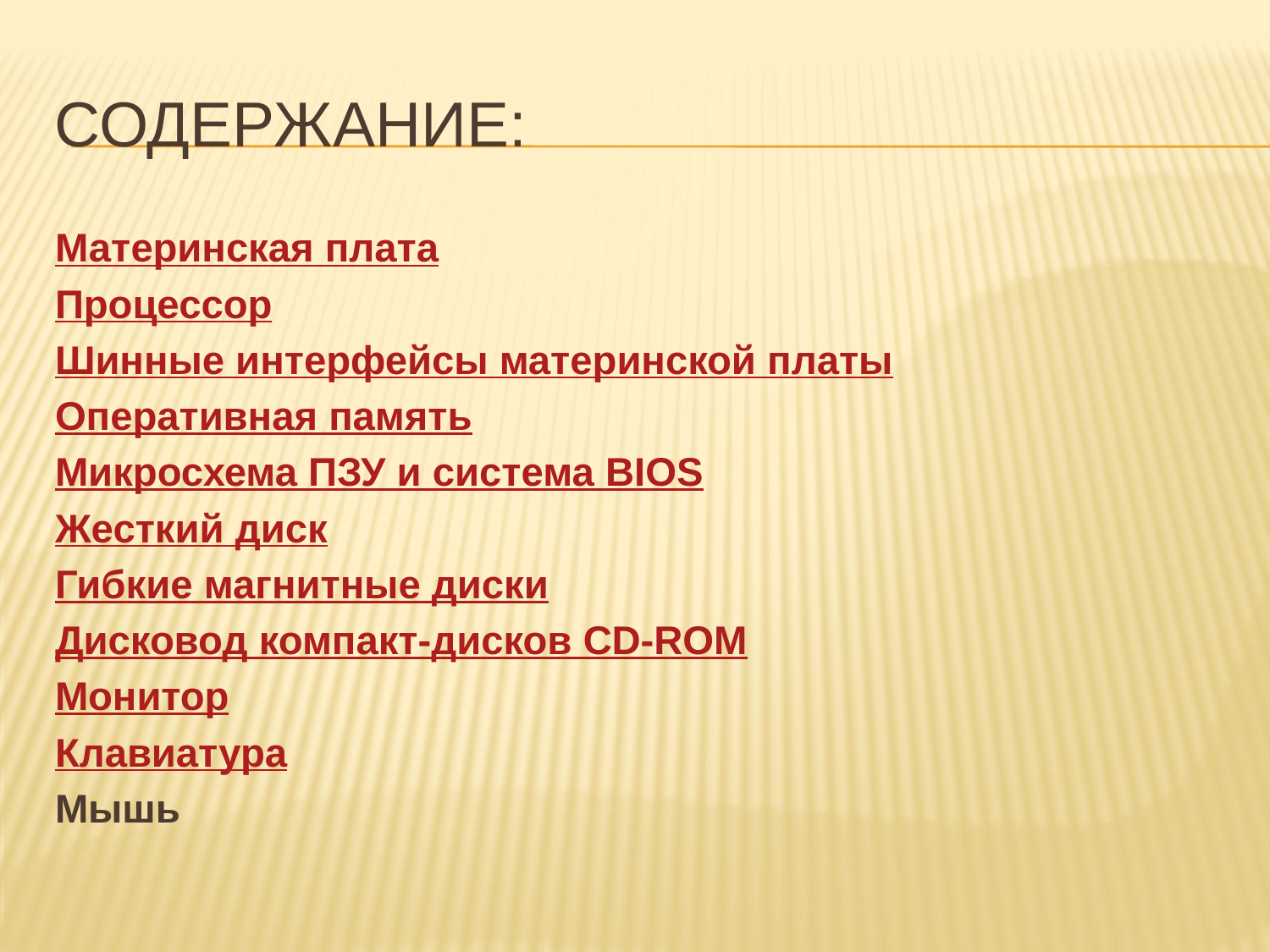

# Содержание:
Материнская плата
Процессор
Шинные интерфейсы материнской платы
Оперативная память
Микросхема ПЗУ и система BIOS
Жесткий диск
Гибкие магнитные диски
Дисковод компакт-дисков CD-ROM
Монитор
Клавиатура
Мышь